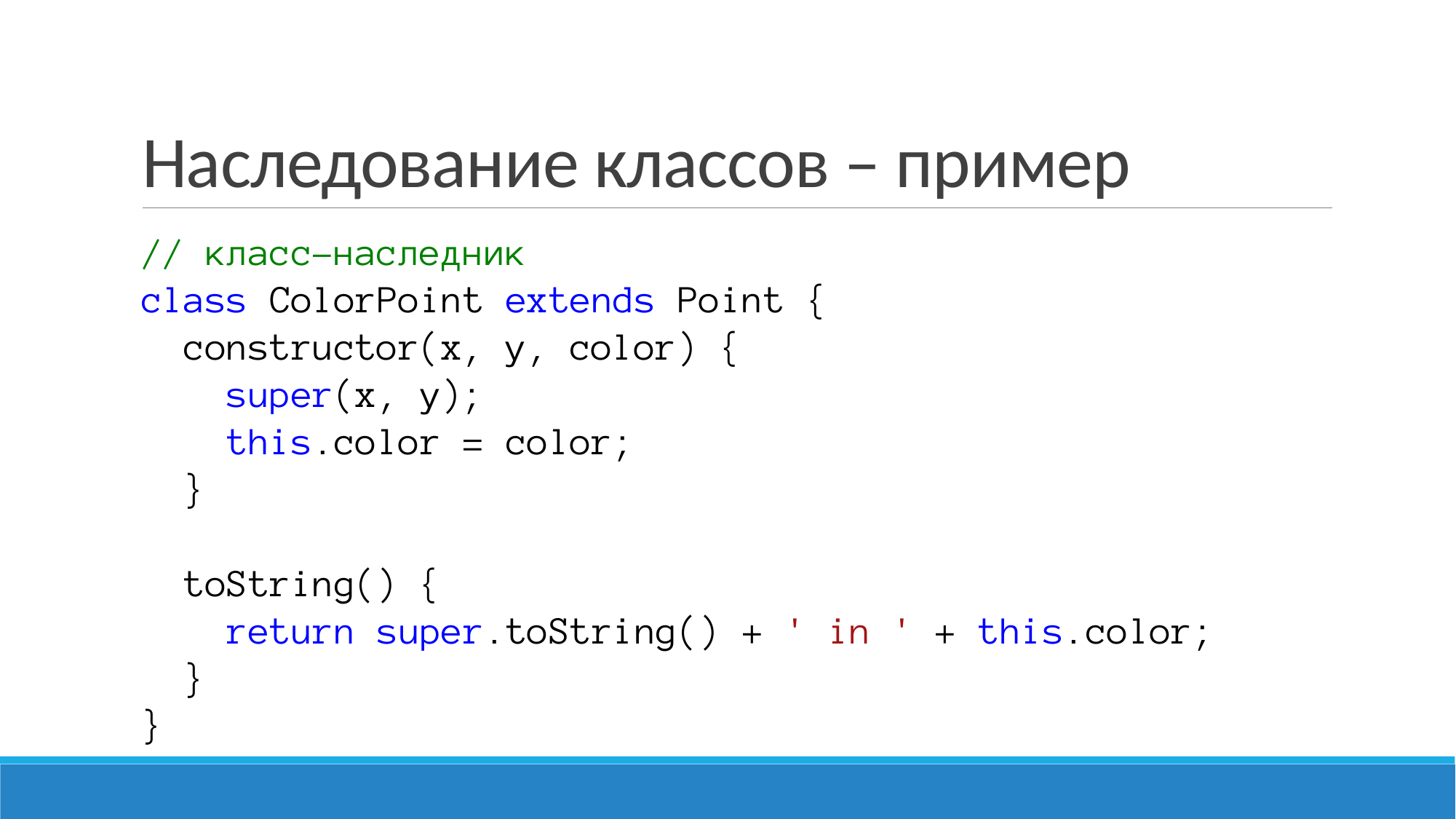

# Наследование классов – пример
// класс-наследник
class ColorPoint extends Point {
  constructor(x, y, color) {
    super(x, y);
    this.color = color;
  }

  toString() {
    return super.toString() + ' in ' + this.color;
  }
}